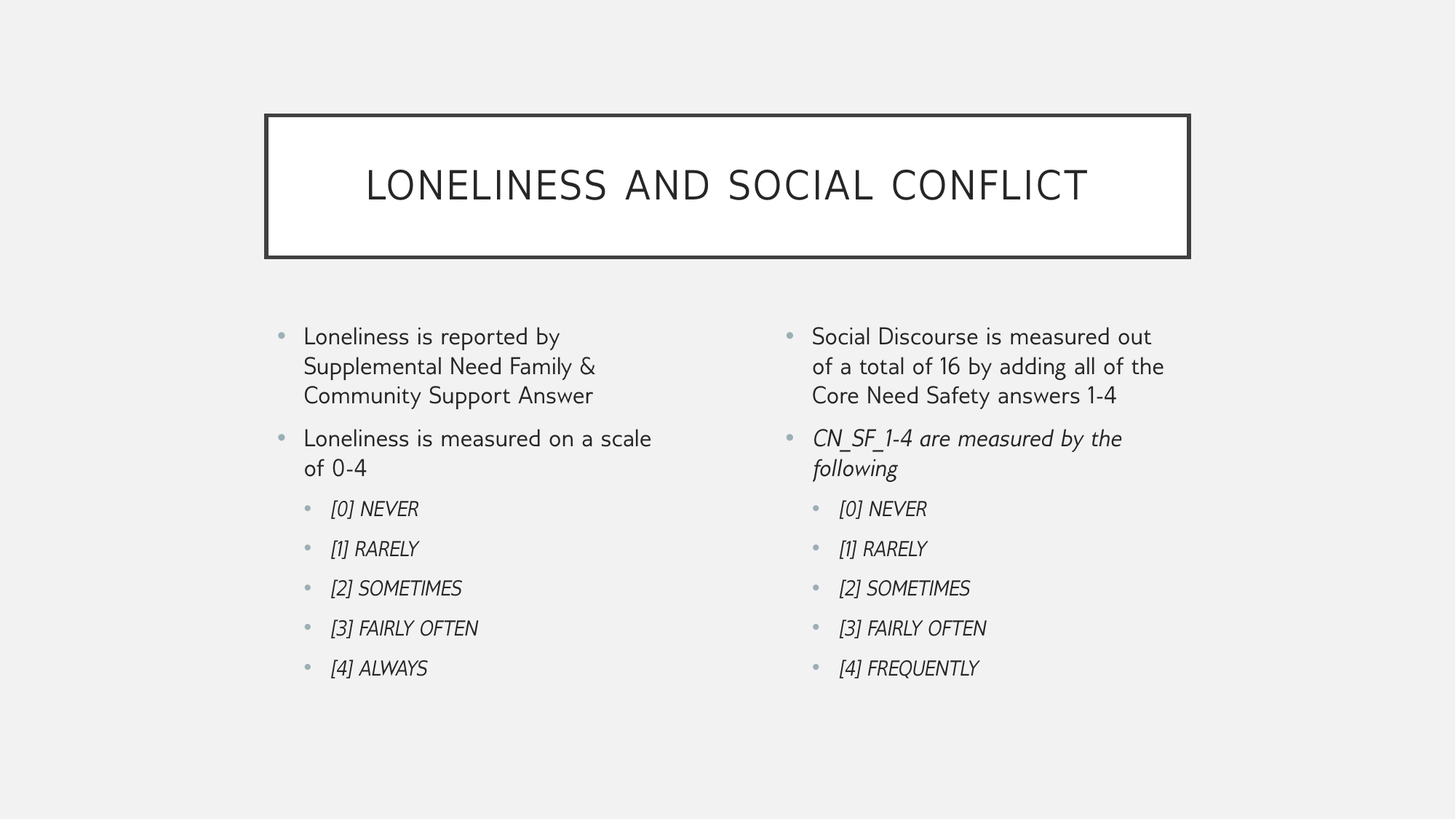

# Loneliness and Social Conflict
Loneliness is reported by Supplemental Need Family & Community Support Answer
Loneliness is measured on a scale of 0-4
[0] NEVER
[1] RARELY
[2] SOMETIMES
[3] FAIRLY OFTEN
[4] ALWAYS

Social Discourse is measured out of a total of 16 by adding all of the Core Need Safety answers 1-4
CN_SF_1-4 are measured by the following
[0] NEVER
[1] RARELY
[2] SOMETIMES
[3] FAIRLY OFTEN
[4] FREQUENTLY